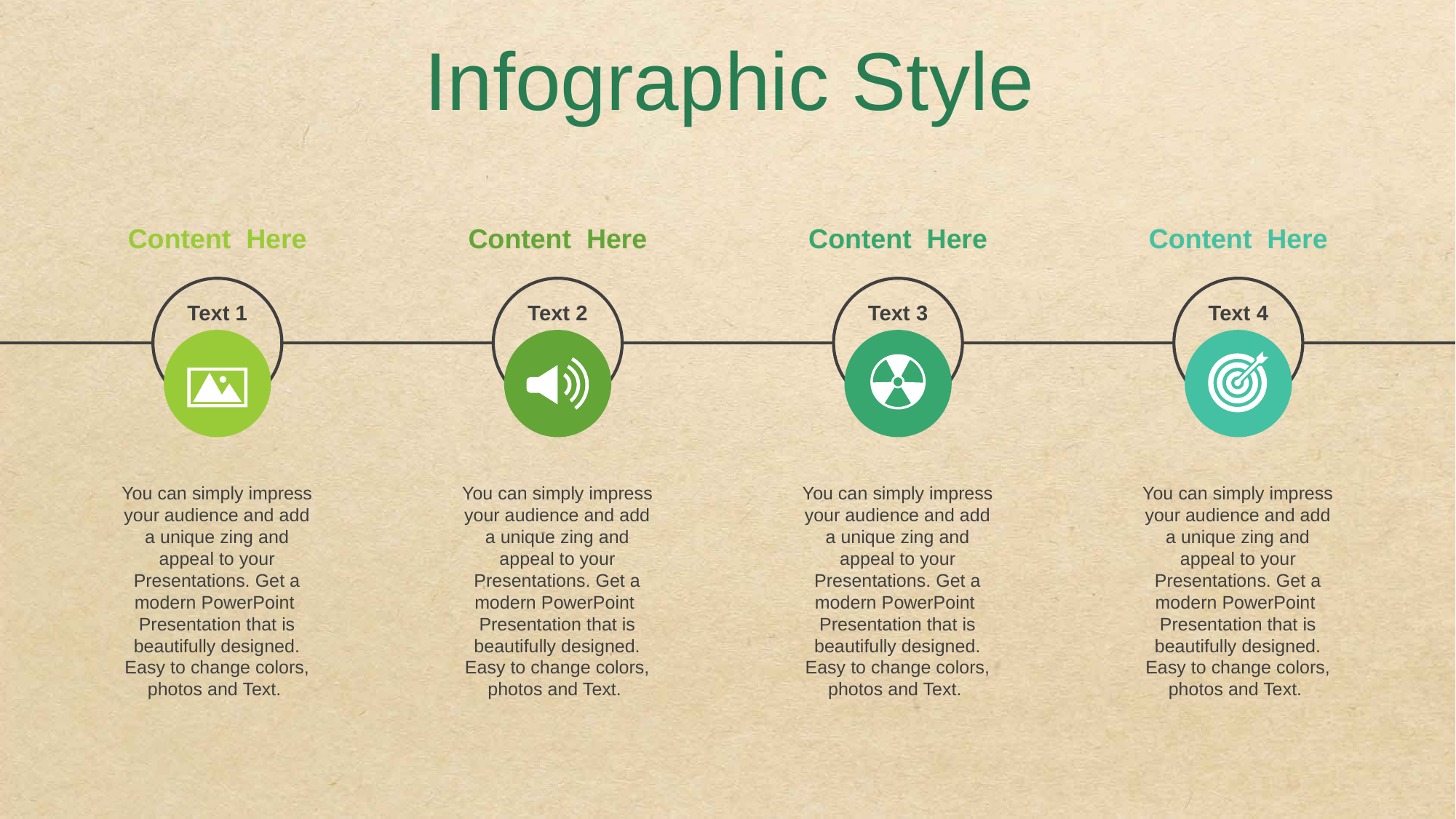

Infographic Style
Content  Here
Content  Here
Content  Here
Content  Here

Text 1
Text 2
Text 3
Text 4

You can simply impress your audience and add a unique zing and appeal to your Presentations. Get a modern PowerPoint  Presentation that is beautifully designed. Easy to change colors, photos and Text.
You can simply impress your audience and add a unique zing and appeal to your Presentations. Get a modern PowerPoint  Presentation that is beautifully designed. Easy to change colors, photos and Text.
You can simply impress your audience and add a unique zing and appeal to your Presentations. Get a modern PowerPoint  Presentation that is beautifully designed. Easy to change colors, photos and Text.
You can simply impress your audience and add a unique zing and appeal to your Presentations. Get a modern PowerPoint  Presentation that is beautifully designed. Easy to change colors, photos and Text.